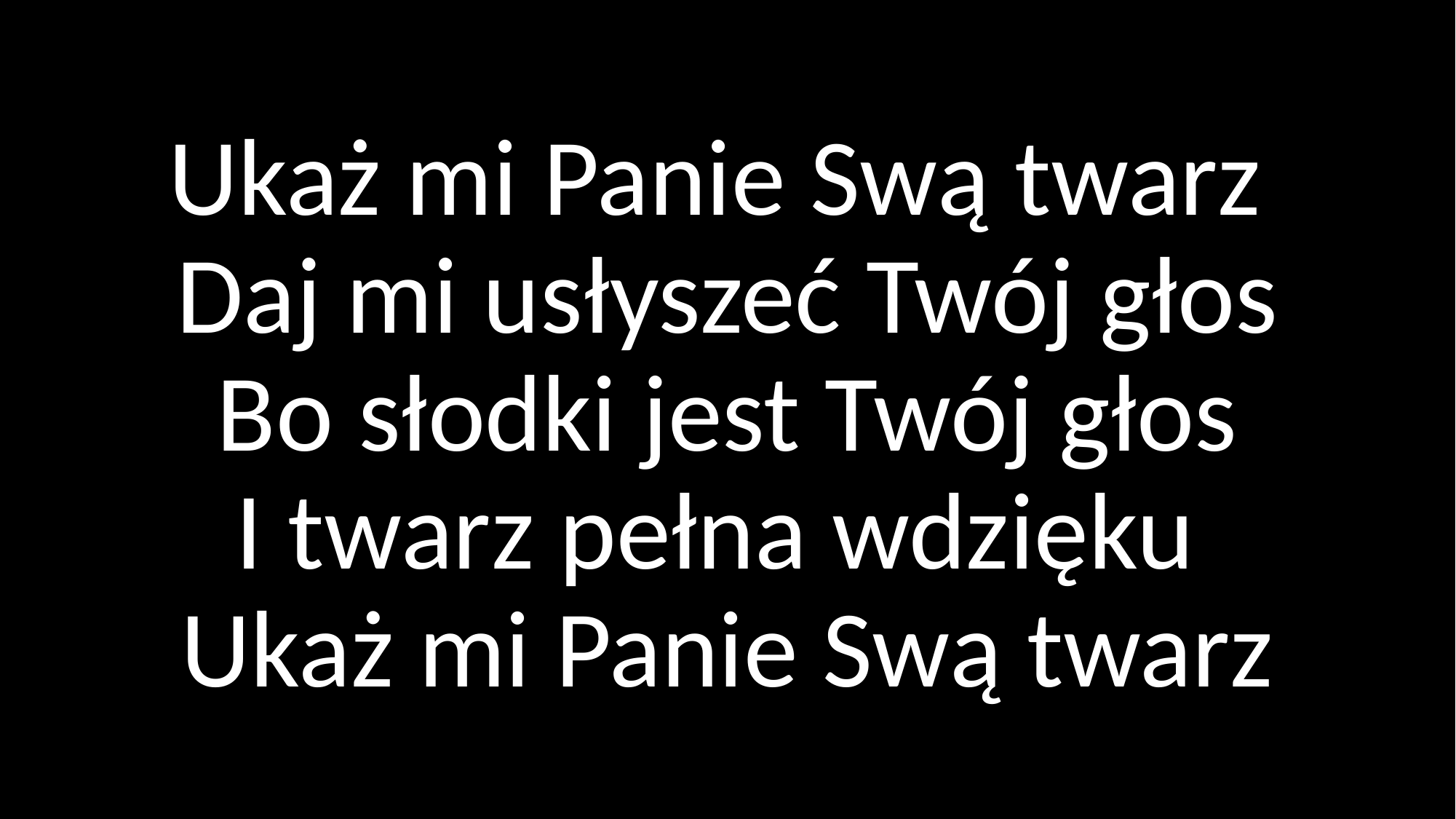

# Ukaż mi Panie Swą twarz Daj mi usłyszeć Twój głos Bo słodki jest Twój głos I twarz pełna wdzięku Ukaż mi Panie Swą twarz